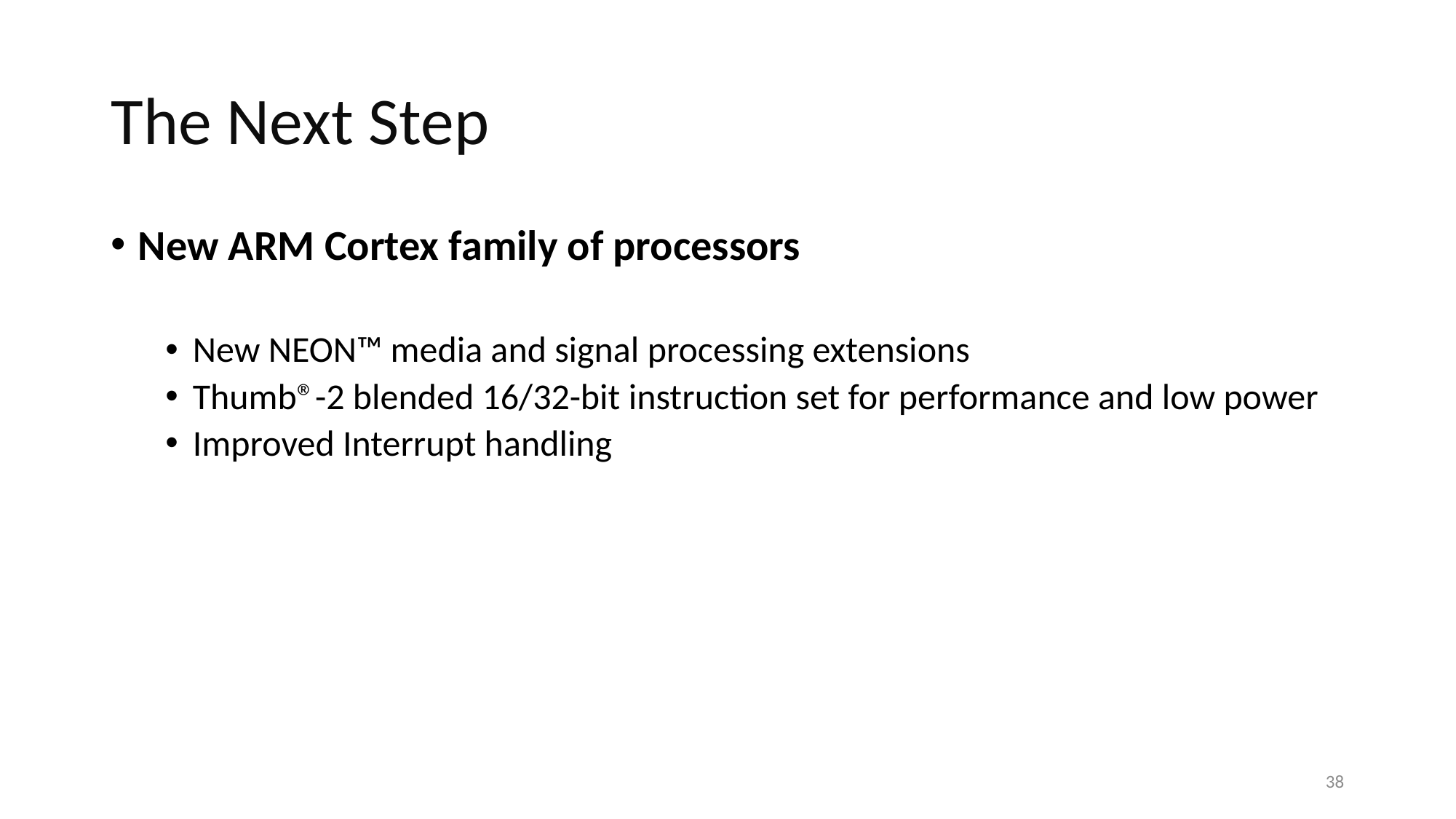

# The Next Step
New ARM Cortex family of processors

New NEON™ media and signal processing extensions
Thumb®-2 blended 16/32-bit instruction set for performance and low power
Improved Interrupt handling

38